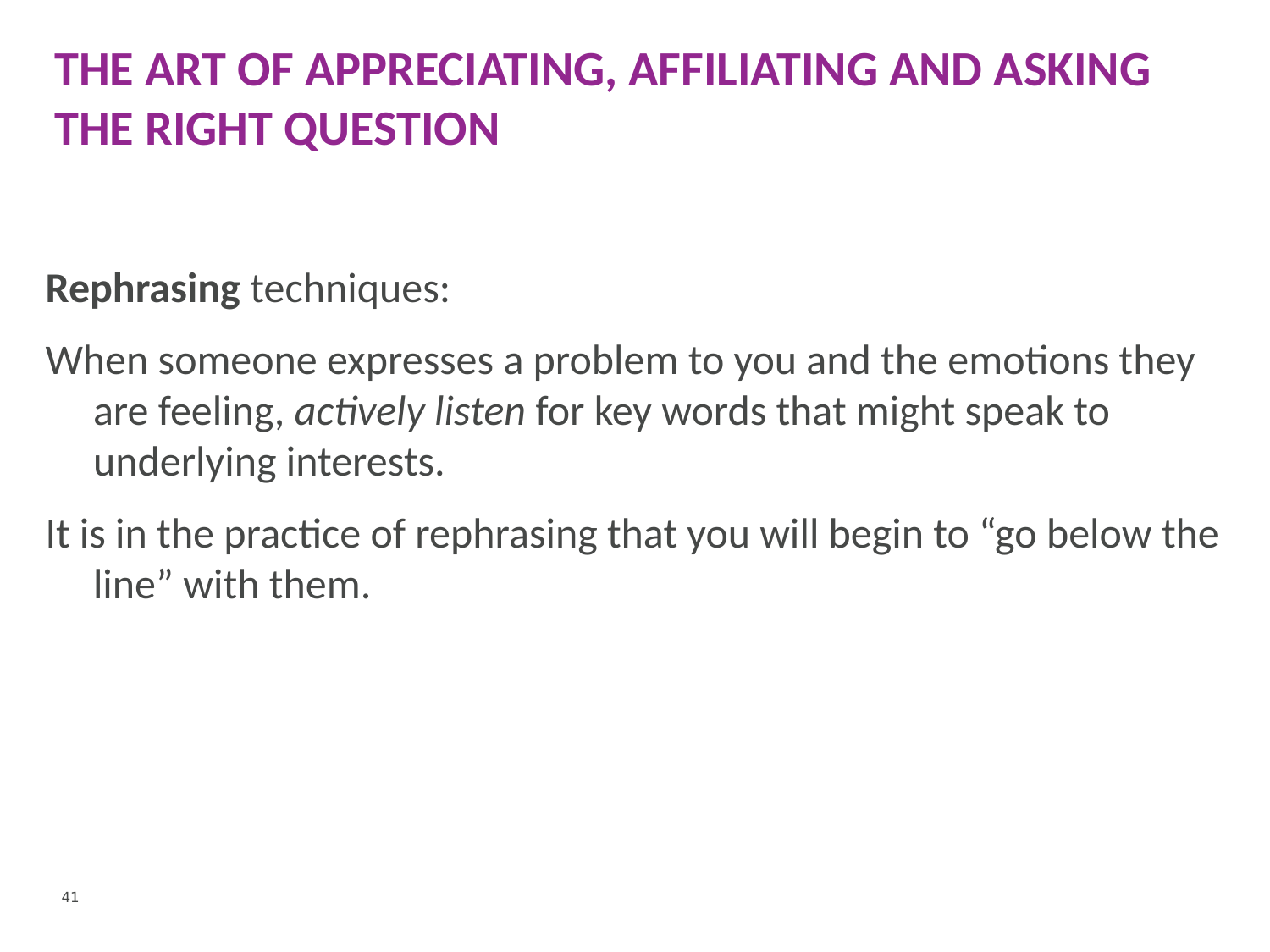

# The art of appreciating, affiliating and asking the right question
Rephrasing techniques:
When someone expresses a problem to you and the emotions they are feeling, actively listen for key words that might speak to underlying interests.
It is in the practice of rephrasing that you will begin to “go below the line” with them.

41